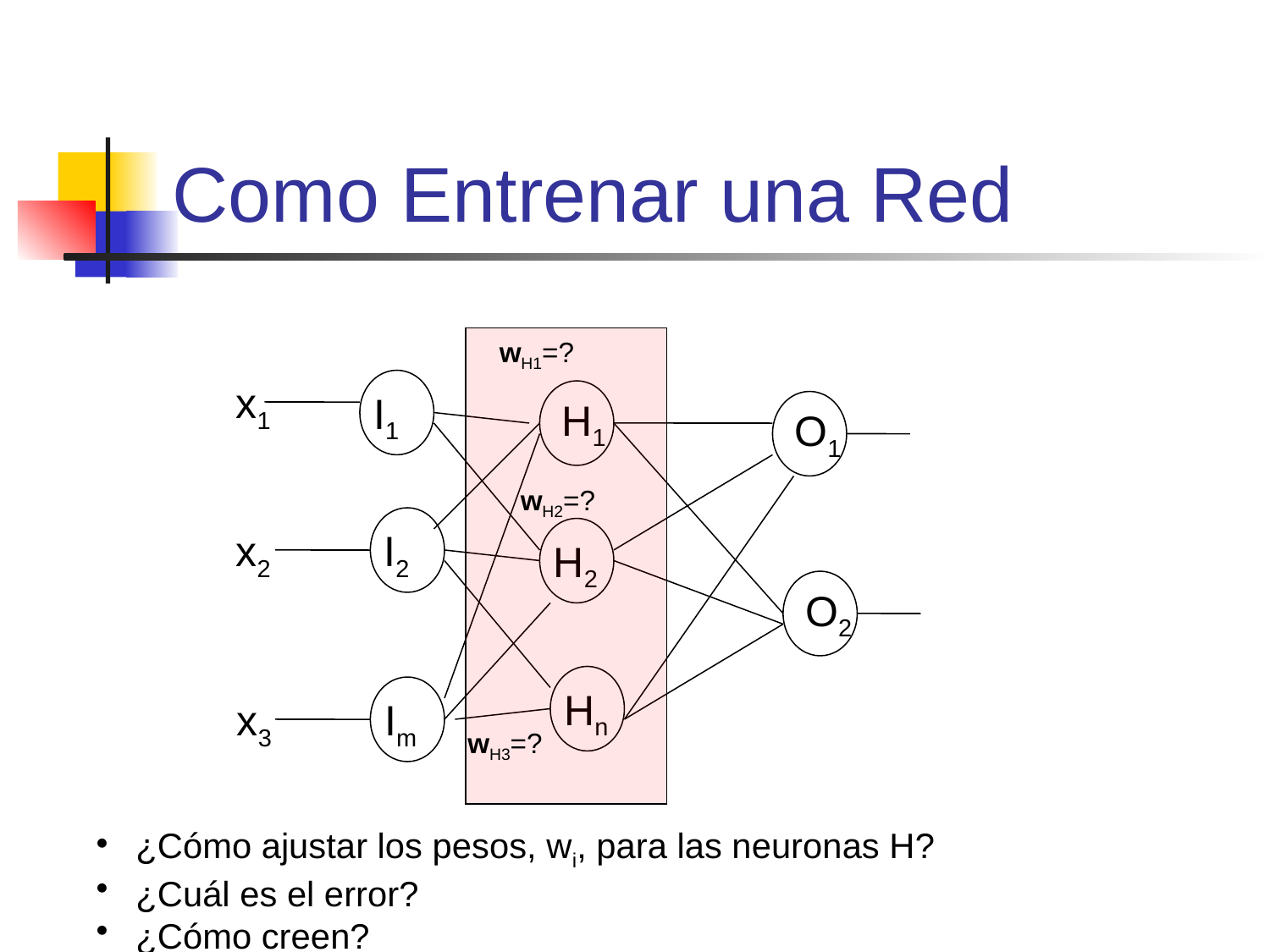

# Como Entrenar una Red

wH1=?
x1

I1

H1

O1

wH2=?

x2
I2

H2

O2

Hn
x3
Im

wH3=?
 ¿Cómo ajustar los pesos, wi, para las neuronas H?
 ¿Cuál es el error?
 ¿Cómo creen?